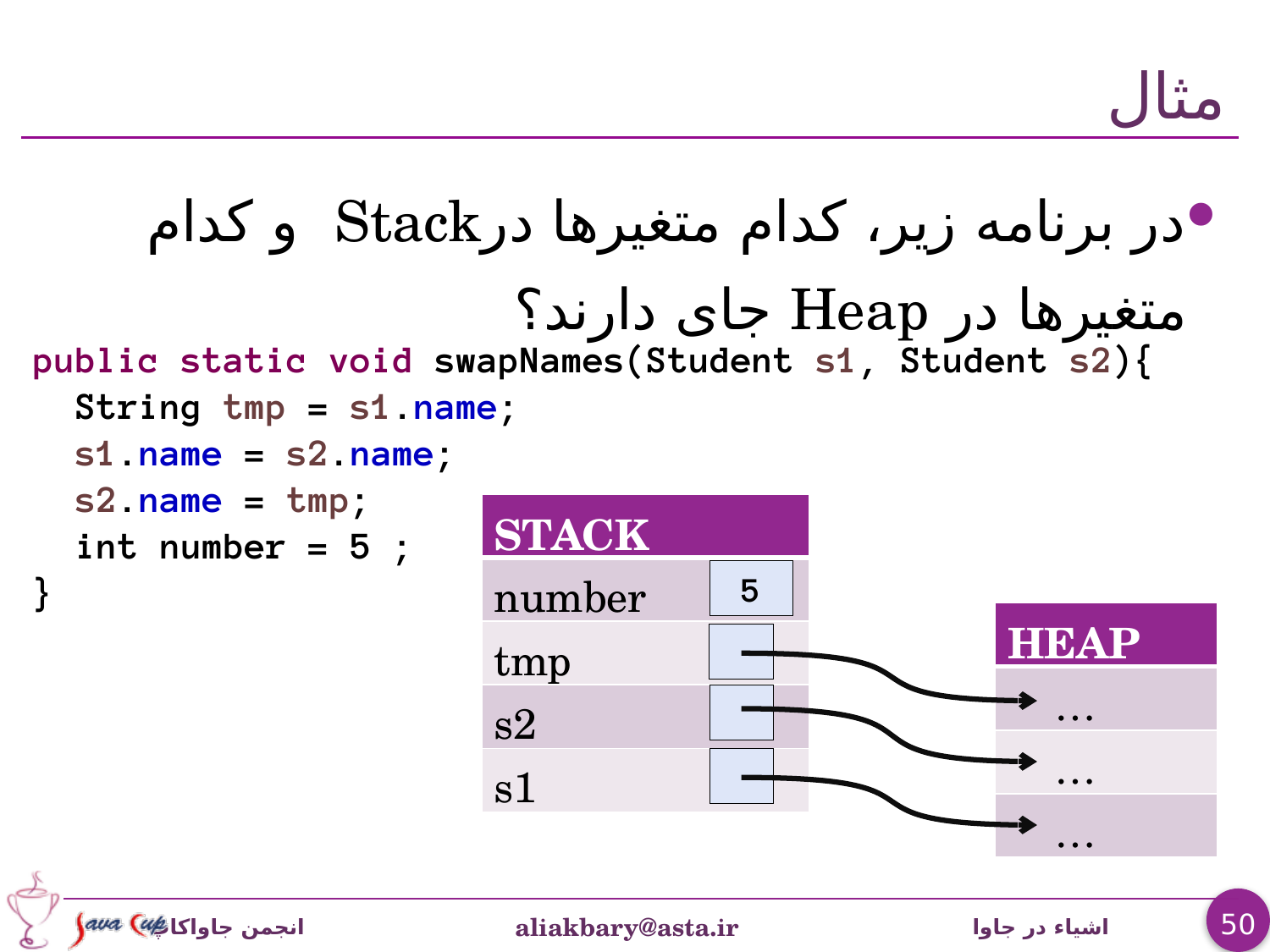

# مثال
در برنامه زیر، کدام متغیرها درStack  و کدام متغیرها در Heap جای دارند؟
public static void swapNames(Student s1, Student s2){
  String tmp = s1.name;
  s1.name = s2.name;
  s2.name = tmp;
  int number = 5 ;
}
| STACK |
| --- |
| number |
| tmp |
| s2 |
| s1 |
 5
| HEAP |
| --- |
| … |
| … |
| … |